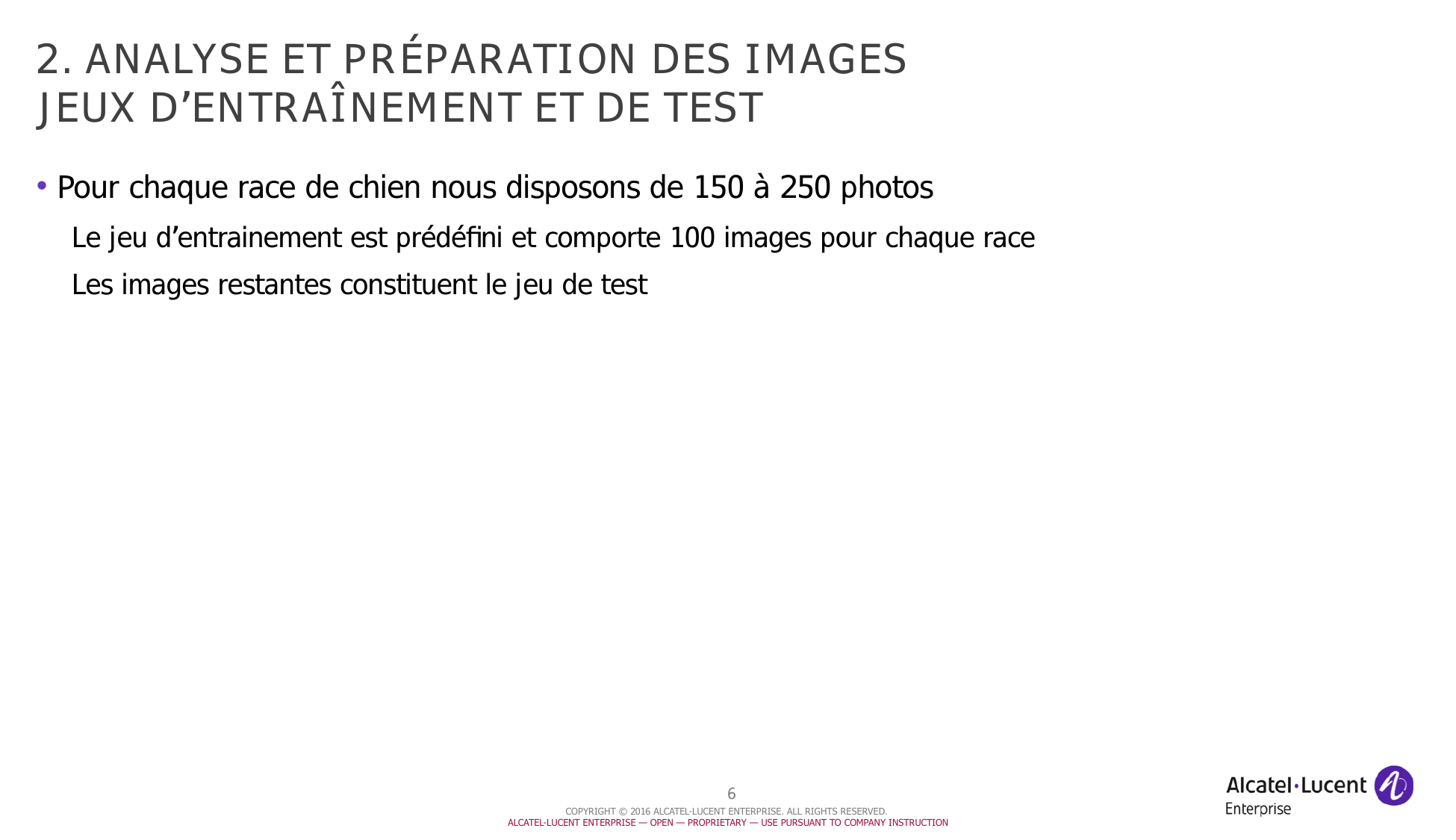

# 2. Analyse et préparation des images Jeux d’entraînement et de test
Pour chaque race de chien nous disposons de 150 à 250 photos
Le jeu d’entrainement est prédéfini et comporte 100 images pour chaque race
Les images restantes constituent le jeu de test